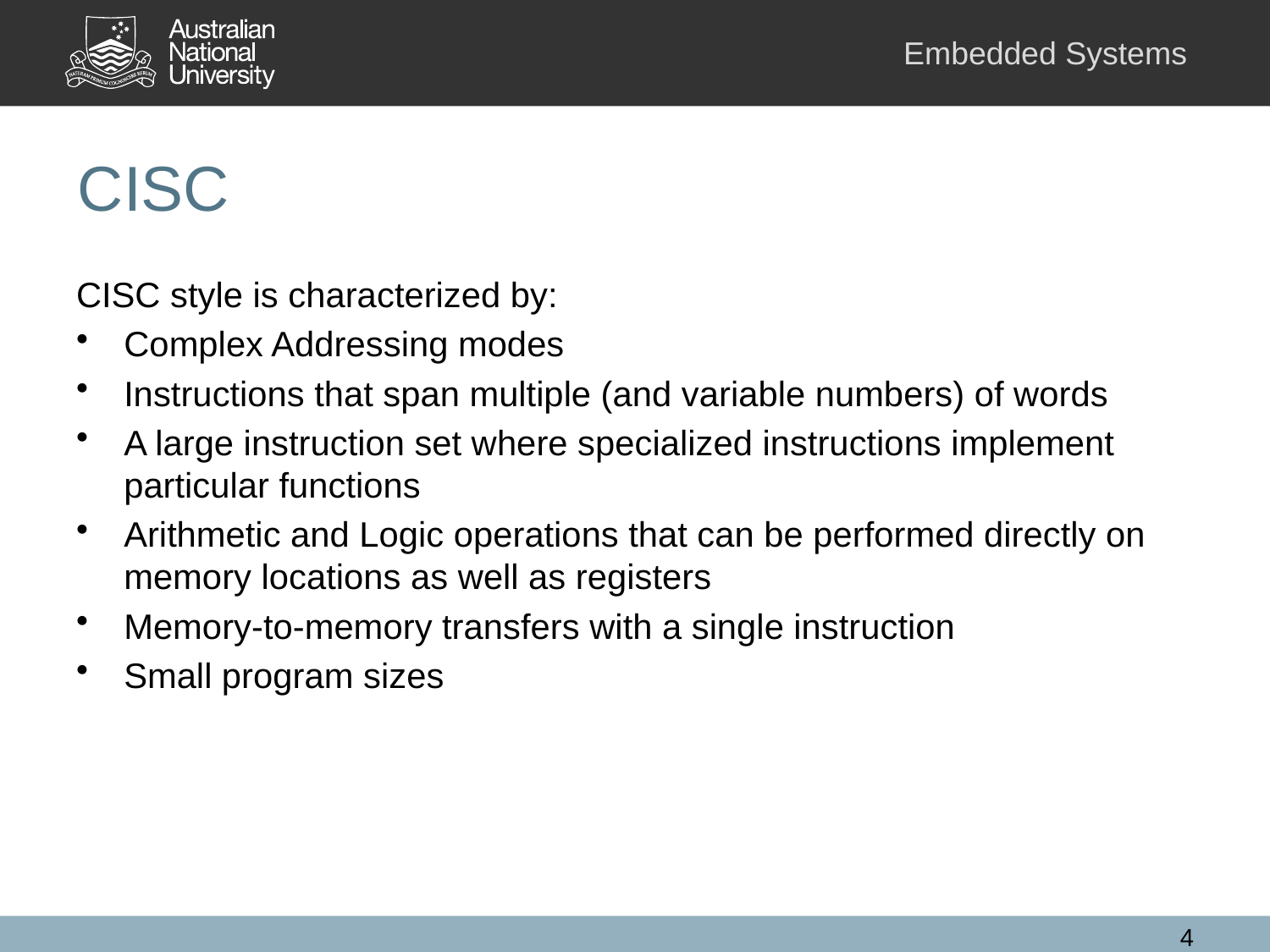

# CISC
CISC style is characterized by:
Complex Addressing modes
Instructions that span multiple (and variable numbers) of words
A large instruction set where specialized instructions implement particular functions
Arithmetic and Logic operations that can be performed directly on memory locations as well as registers
Memory-to-memory transfers with a single instruction
Small program sizes
4